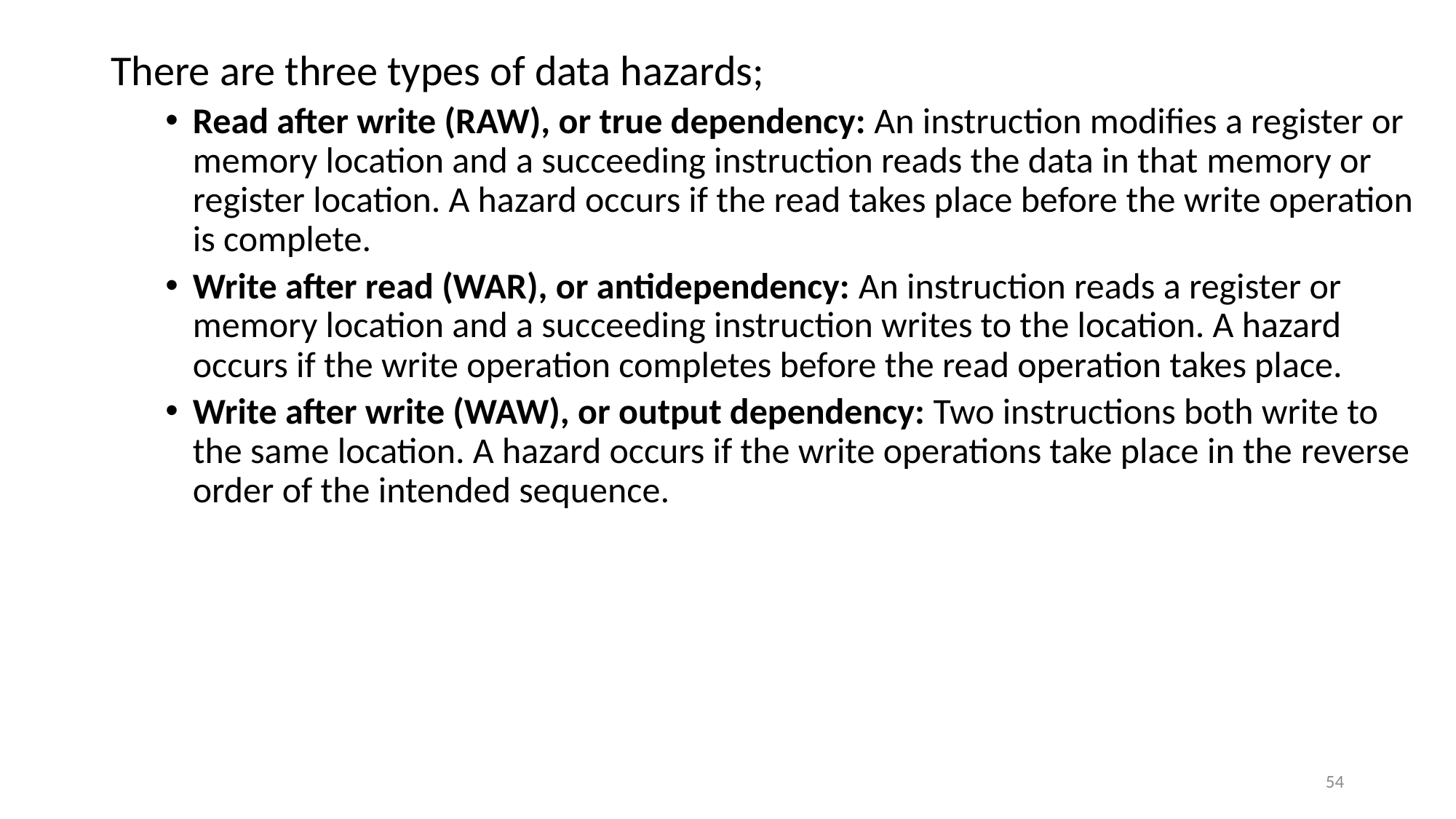

There are three types of data hazards;
Read after write (RAW), or true dependency: An instruction modifies a register or memory location and a succeeding instruction reads the data in that memory or register location. A hazard occurs if the read takes place before the write operation is complete.
Write after read (WAR), or antidependency: An instruction reads a register or memory location and a succeeding instruction writes to the location. A hazard occurs if the write operation completes before the read operation takes place.
Write after write (WAW), or output dependency: Two instructions both write to the same location. A hazard occurs if the write operations take place in the reverse order of the intended sequence.
#
54